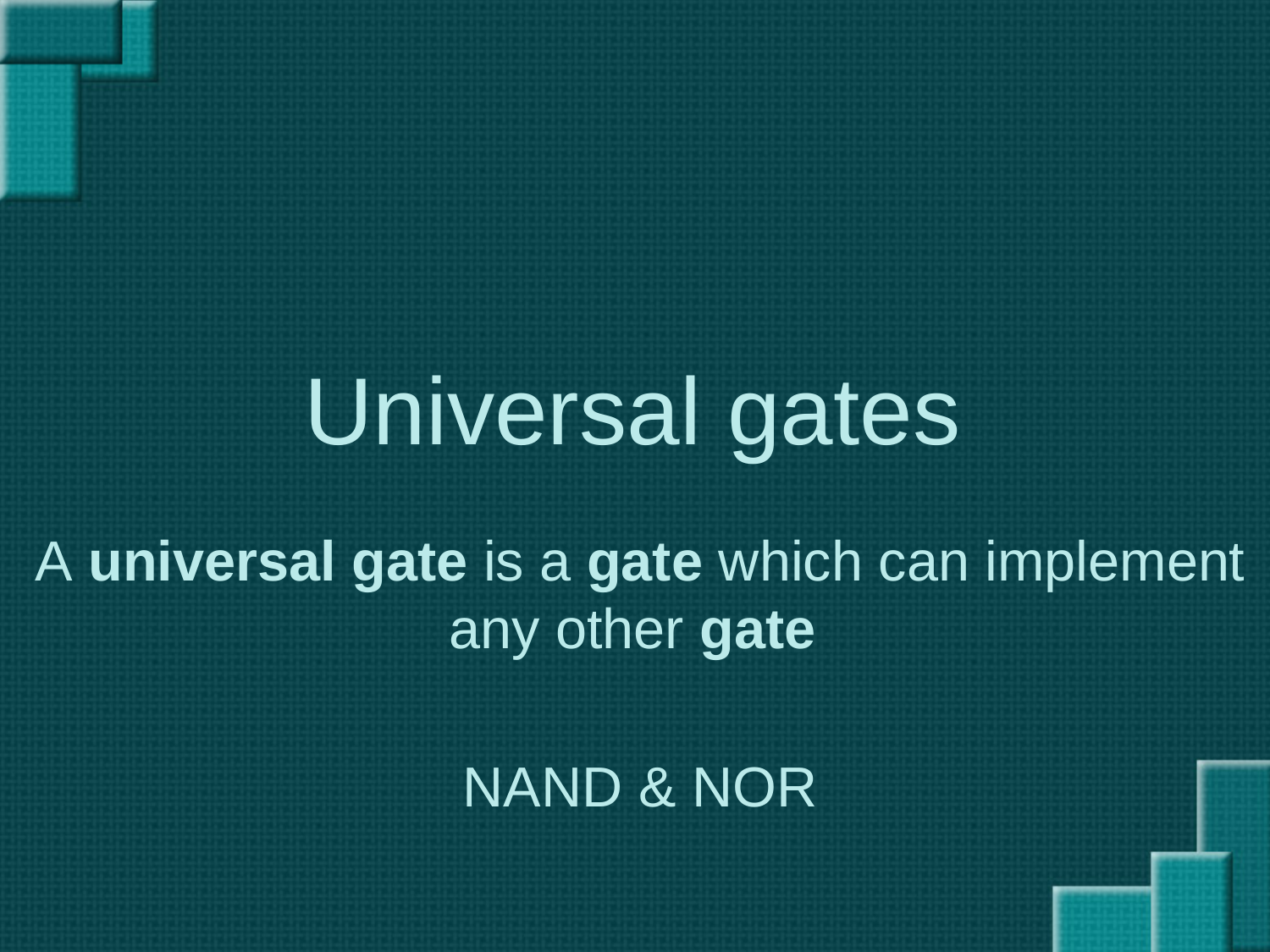

# Universal gates
A universal gate is a gate which can implement any other gate

NAND & NOR